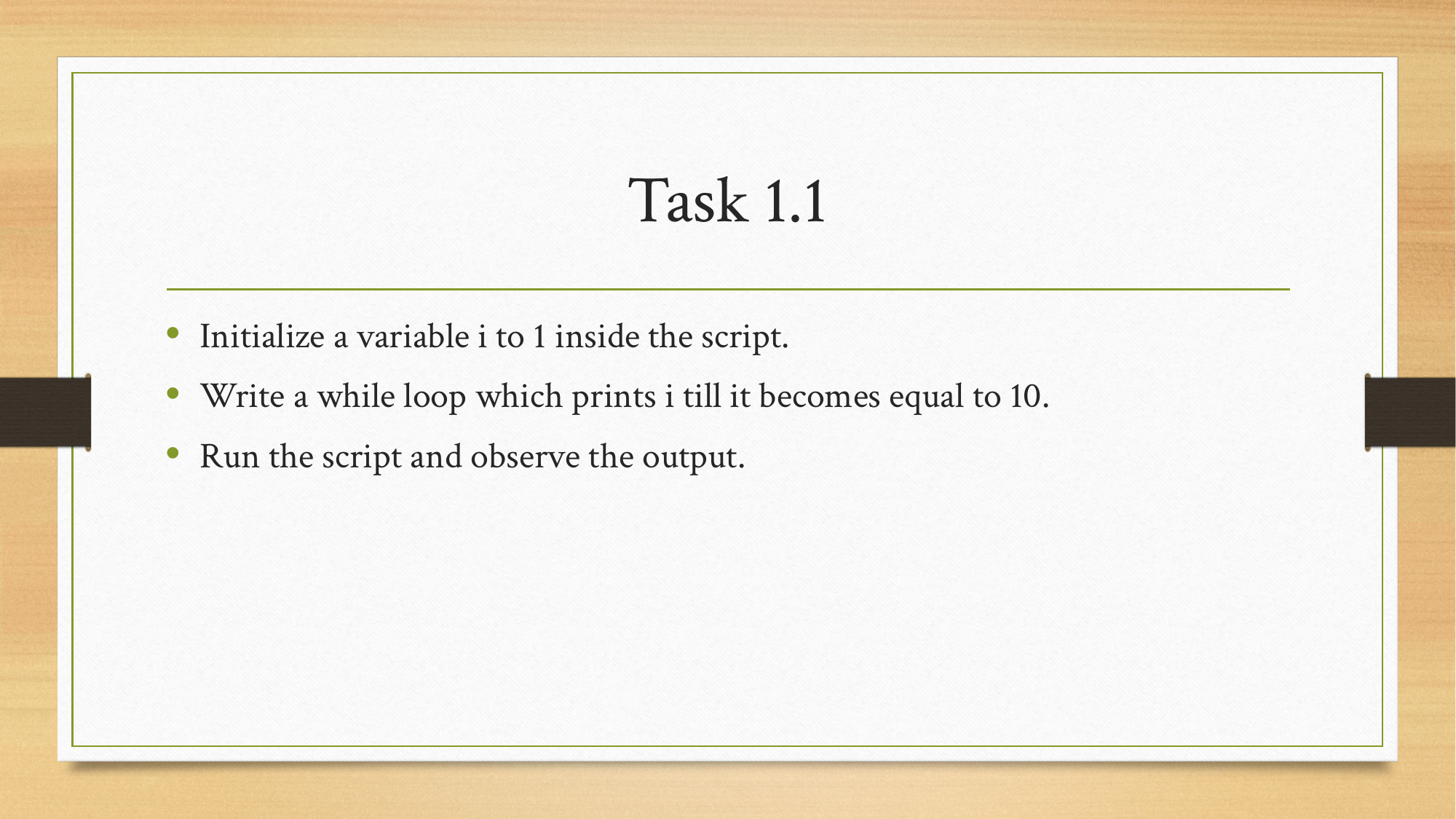

# Task 1.1
Initialize a variable i to 1 inside the script.
Write a while loop which prints i till it becomes equal to 10.
Run the script and observe the output.